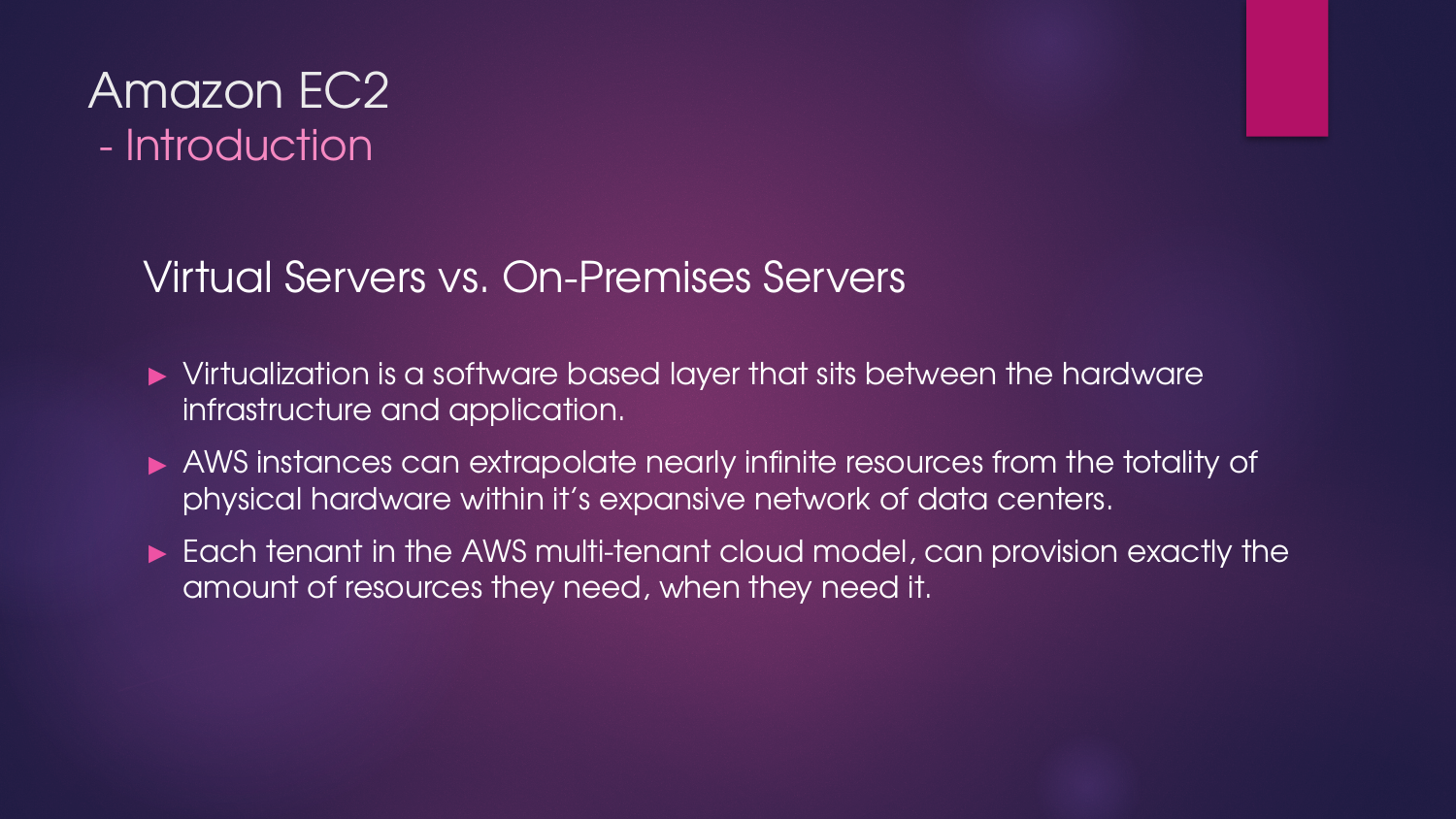

# Amazon EC2 - Introduction
Virtual Servers vs. On-Premises Servers
Virtualization is a software based layer that sits between the hardware infrastructure and application.
AWS instances can extrapolate nearly infinite resources from the totality of physical hardware within it’s expansive network of data centers.
Each tenant in the AWS multi-tenant cloud model, can provision exactly the amount of resources they need, when they need it.